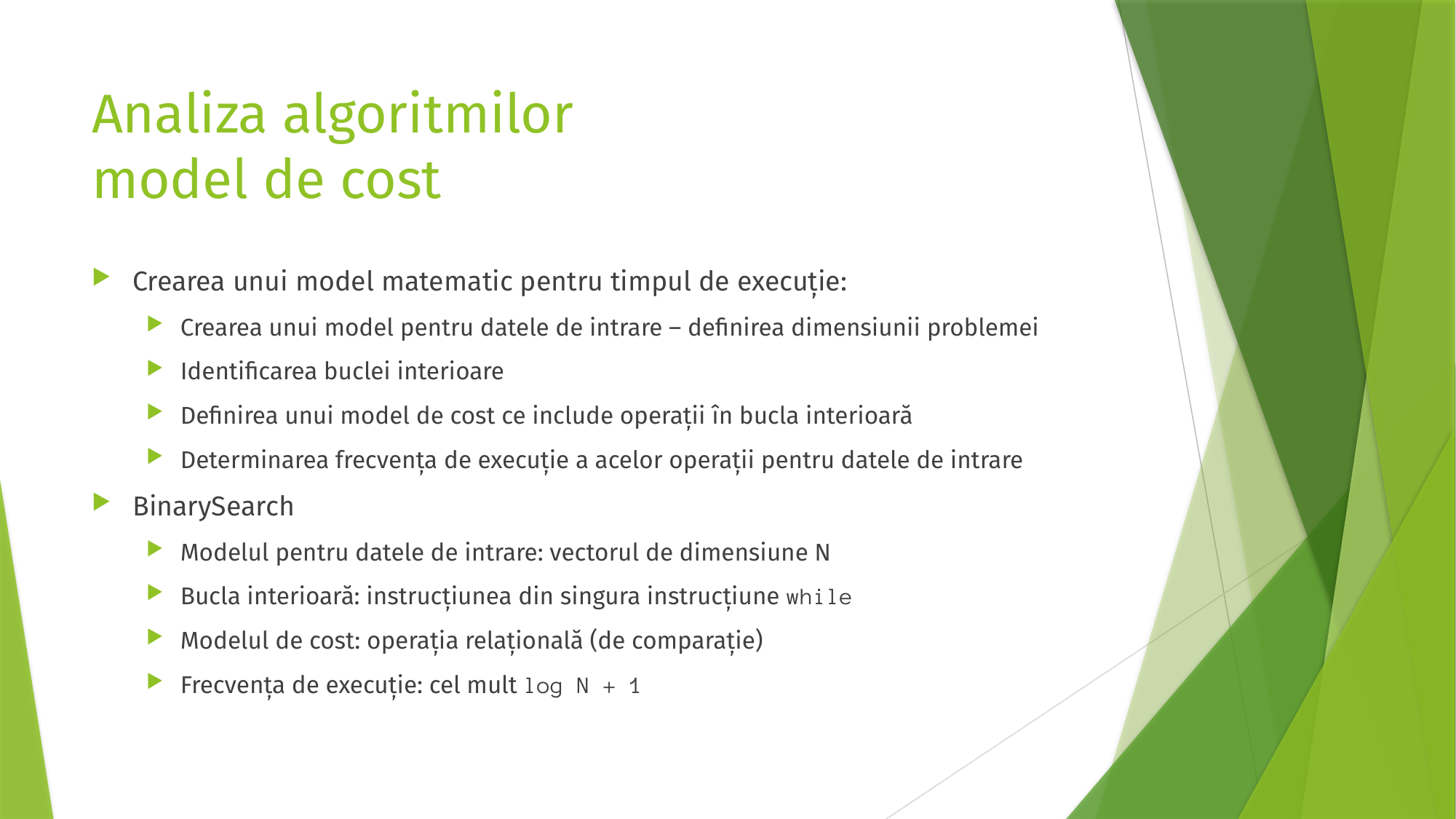

# Analiza algoritmilor model de cost
Crearea unui model matematic pentru timpul de execuție:
Crearea unui model pentru datele de intrare – definirea dimensiunii problemei
Identificarea buclei interioare
Definirea unui model de cost ce include operații în bucla interioară
Determinarea frecvența de execuție a acelor operații pentru datele de intrare
BinarySearch
Modelul pentru datele de intrare: vectorul de dimensiune N
Bucla interioară: instrucțiunea din singura instrucțiune while
Modelul de cost: operația relațională (de comparație)
Frecvența de execuție: cel mult log N + 1